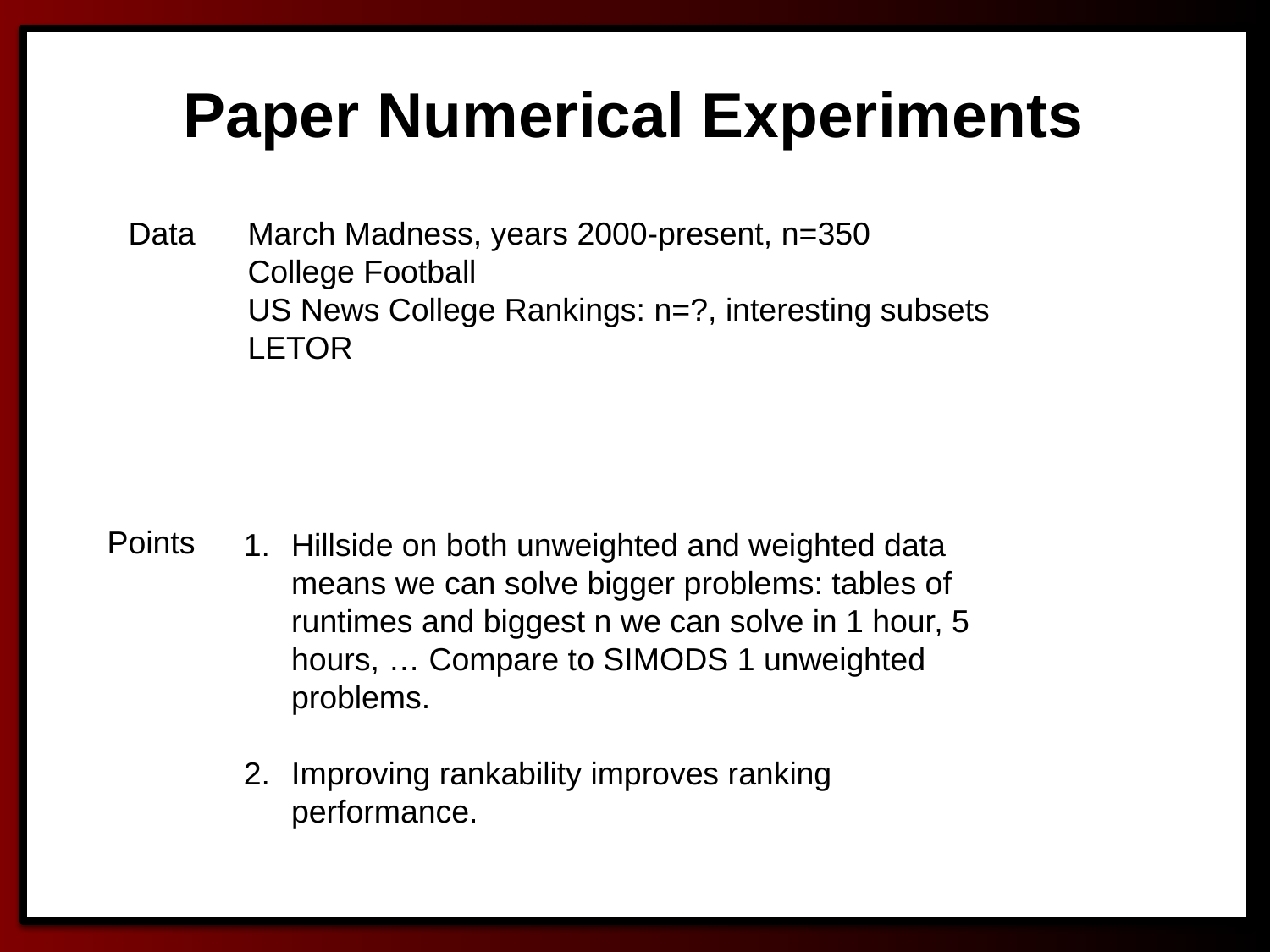

Paper Numerical Experiments
Data
March Madness, years 2000-present, n=350
College Football
US News College Rankings: n=?, interesting subsets
LETOR
Points
Hillside on both unweighted and weighted data means we can solve bigger problems: tables of runtimes and biggest n we can solve in 1 hour, 5 hours, … Compare to SIMODS 1 unweighted problems.

Improving rankability improves ranking performance.